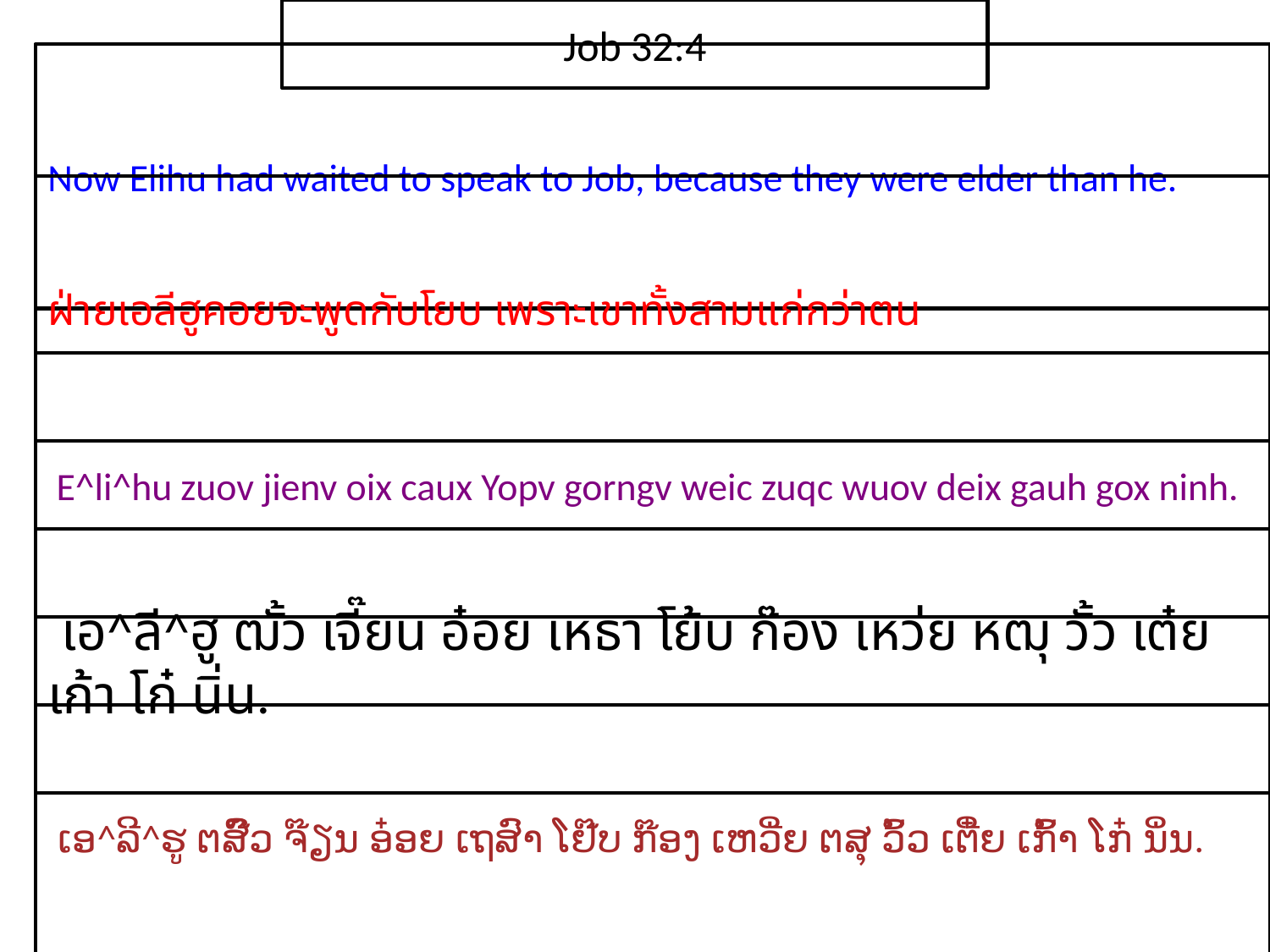

Job 32:4
Now Elihu had waited to speak to Job, because they were elder than he.
ฝ่าย​เอ​ลีฮู​คอย​จะ​พูด​กับ​โยบ เพราะ​เขา​ทั้ง​สาม​แก่​กว่า​ตน​
 E^li^hu zuov jienv oix caux Yopv gorngv weic zuqc wuov deix gauh gox ninh.
 เอ^ลี^ฮู ฒั้ว เจี๊ยน อ๋อย เหธา โย้บ ก๊อง เหว่ย หฒุ วั้ว เต๋ย เก้า โก๋ นิ่น.
 ເອ^ລີ^ຮູ ຕສົ໊ວ ຈ໊ຽນ ອ໋ອຍ ເຖສົາ ໂຢ໊ບ ກ໊ອງ ເຫວີ່ຍ ຕສຸ ວົ້ວ ເຕີ໋ຍ ເກົ້າ ໂກ໋ ນິ່ນ.